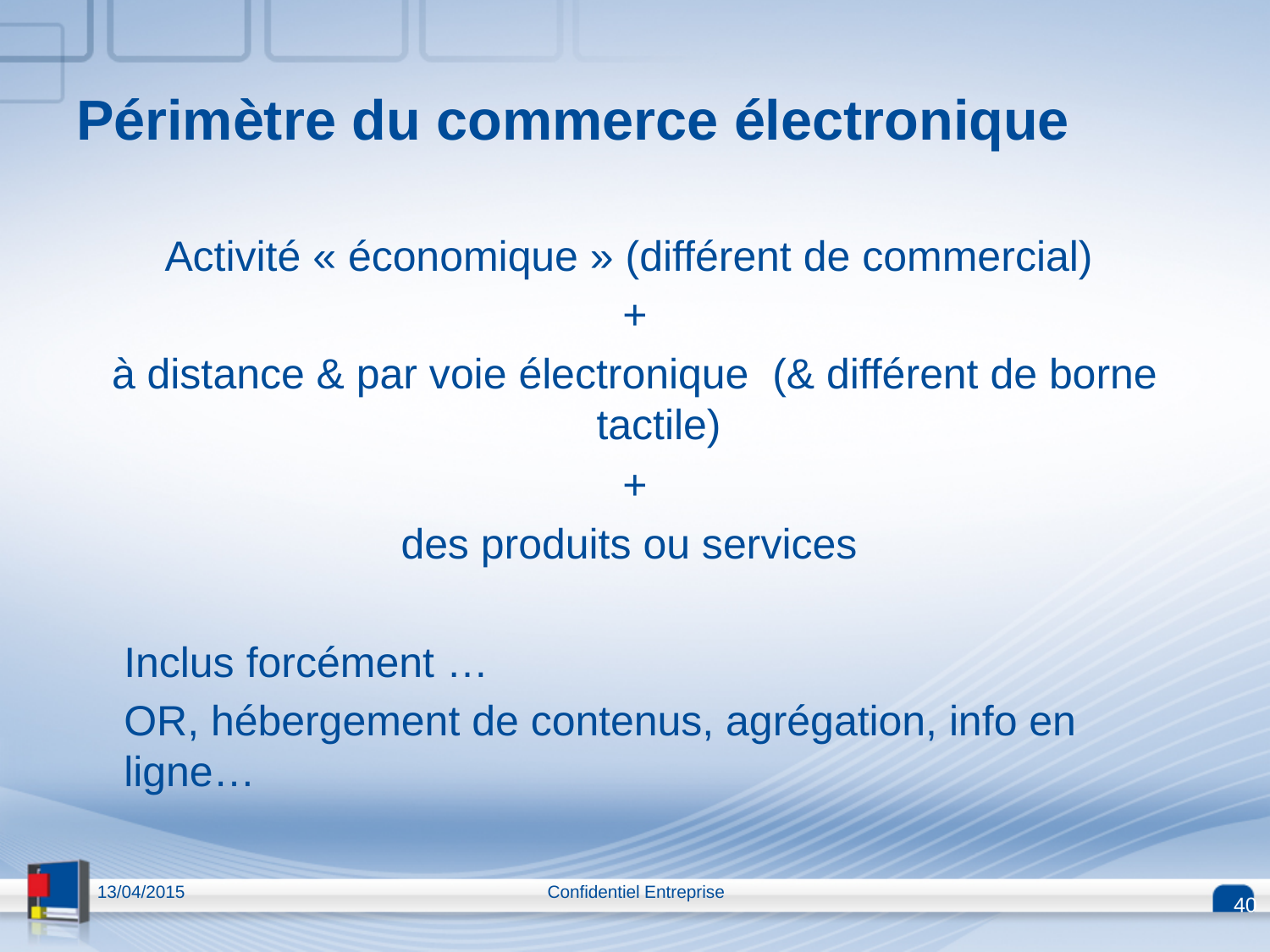

Périmètre du commerce électronique
Activité « économique » (différent de commercial)
+
à distance & par voie électronique  (& différent de borne tactile)
+
des produits ou services

	Inclus forcément …
	OR, hébergement de contenus, agrégation, info en ligne…
13/04/2015
Confidentiel Entreprise
40